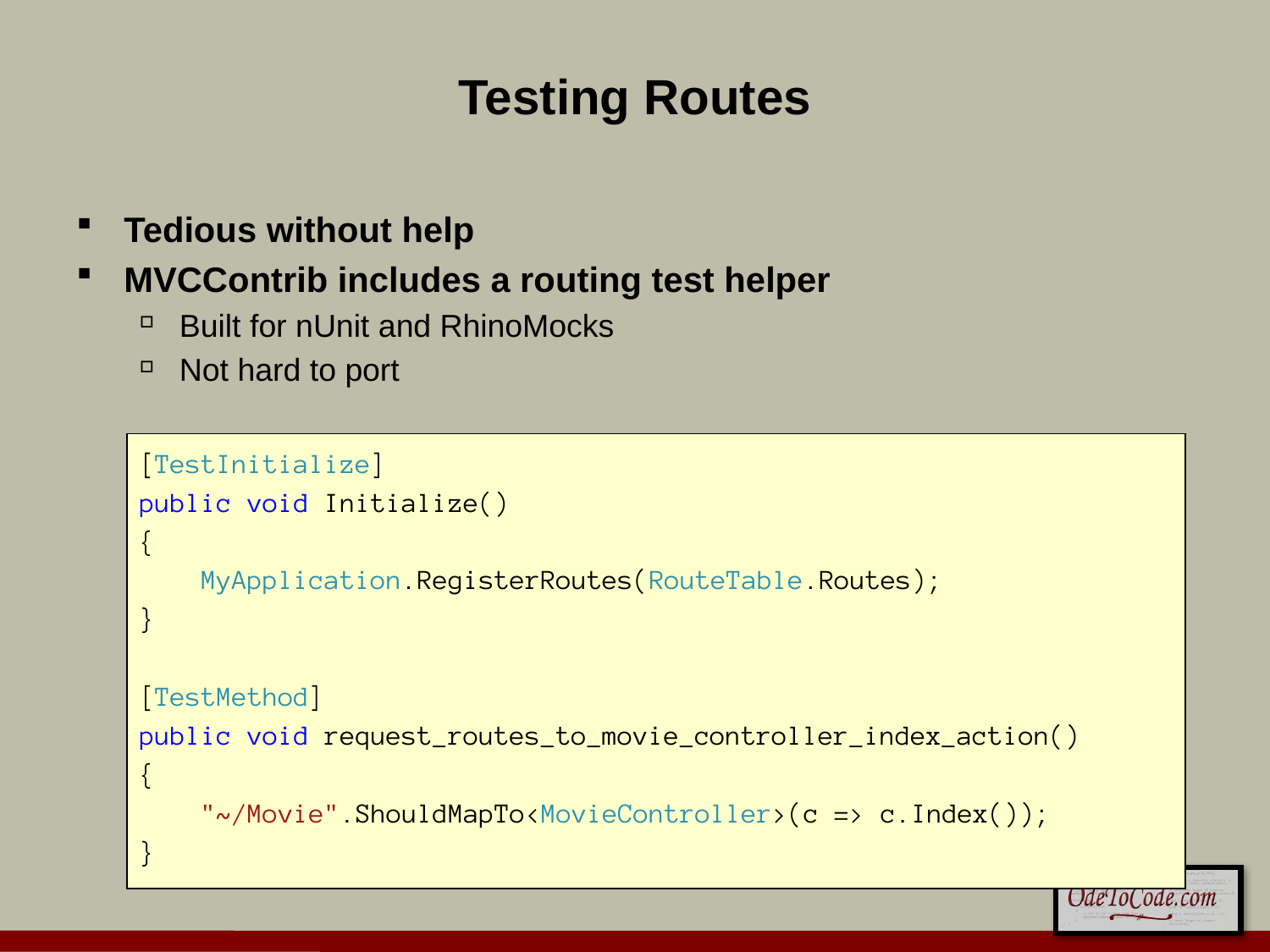

# Testing Routes
Tedious without help
MVCContrib includes a routing test helper
Built for nUnit and RhinoMocks
Not hard to port
[TestInitialize]
public void Initialize()
{
    MyApplication.RegisterRoutes(RouteTable.Routes);
}

[TestMethod]
public void request_routes_to_movie_controller_index_action()
{
    "~/Movie".ShouldMapTo<MovieController>(c => c.Index());
}